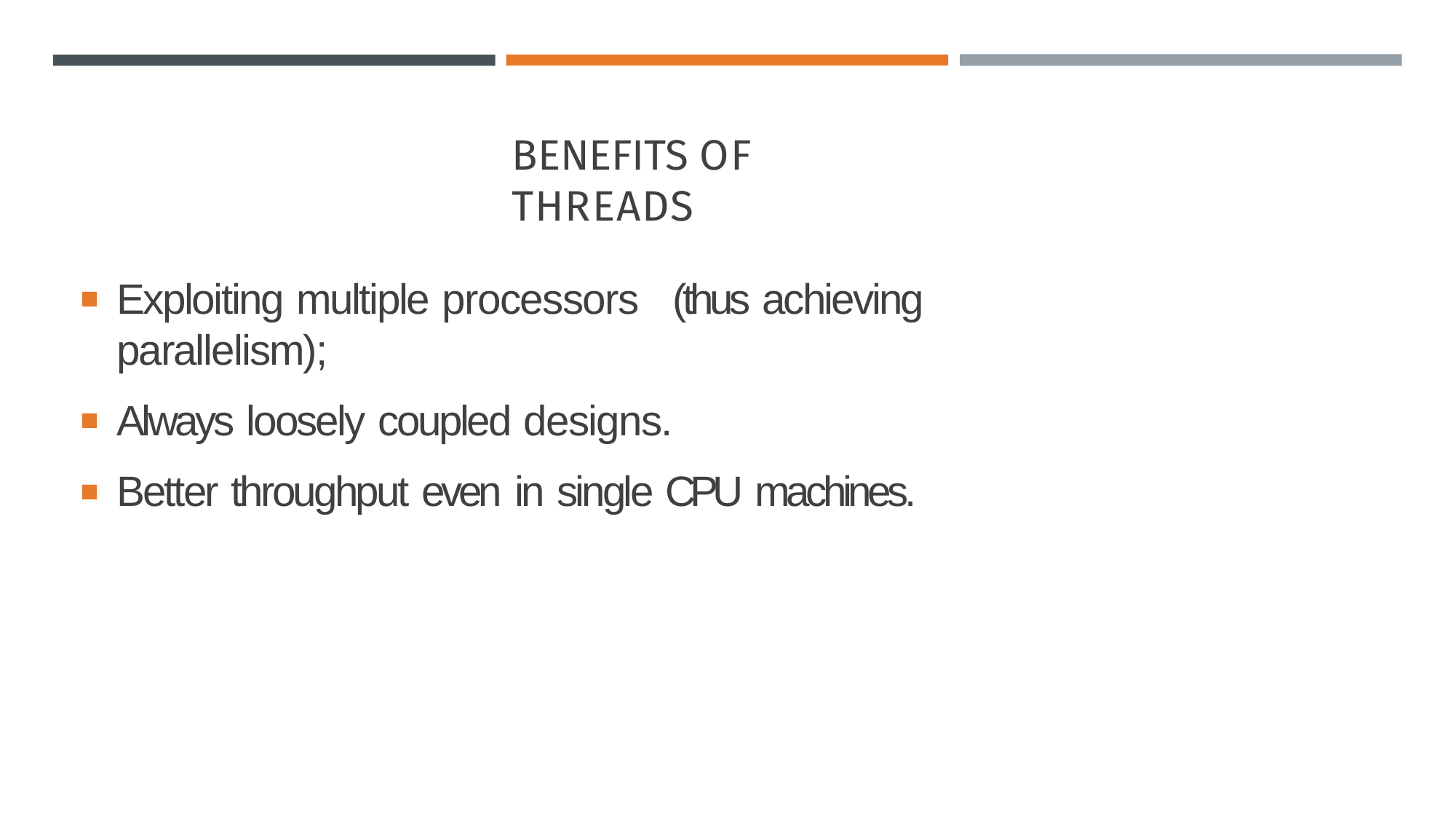

# BENEFITS OF THREADS
Exploiting multiple processors	(thus achieving parallelism);
Always loosely coupled designs.
Better throughput even in single CPU machines.